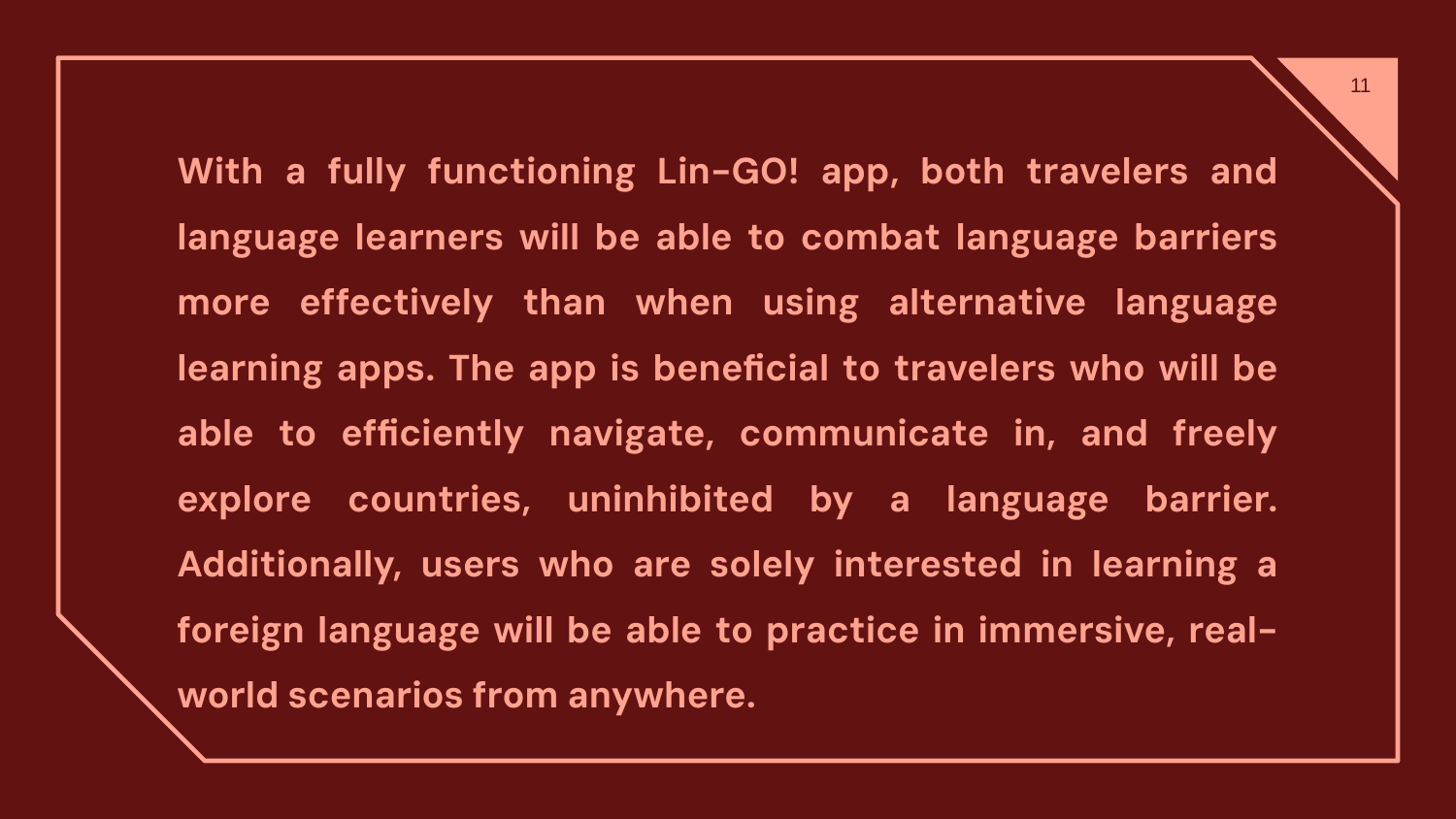

11
With a fully functioning Lin-GO! app, both travelers and language learners will be able to combat language barriers more effectively than when using alternative language learning apps. The app is beneficial to travelers who will be able to efficiently navigate, communicate in, and freely explore countries, uninhibited by a language barrier. Additionally, users who are solely interested in learning a foreign language will be able to practice in immersive, real-world scenarios from anywhere.